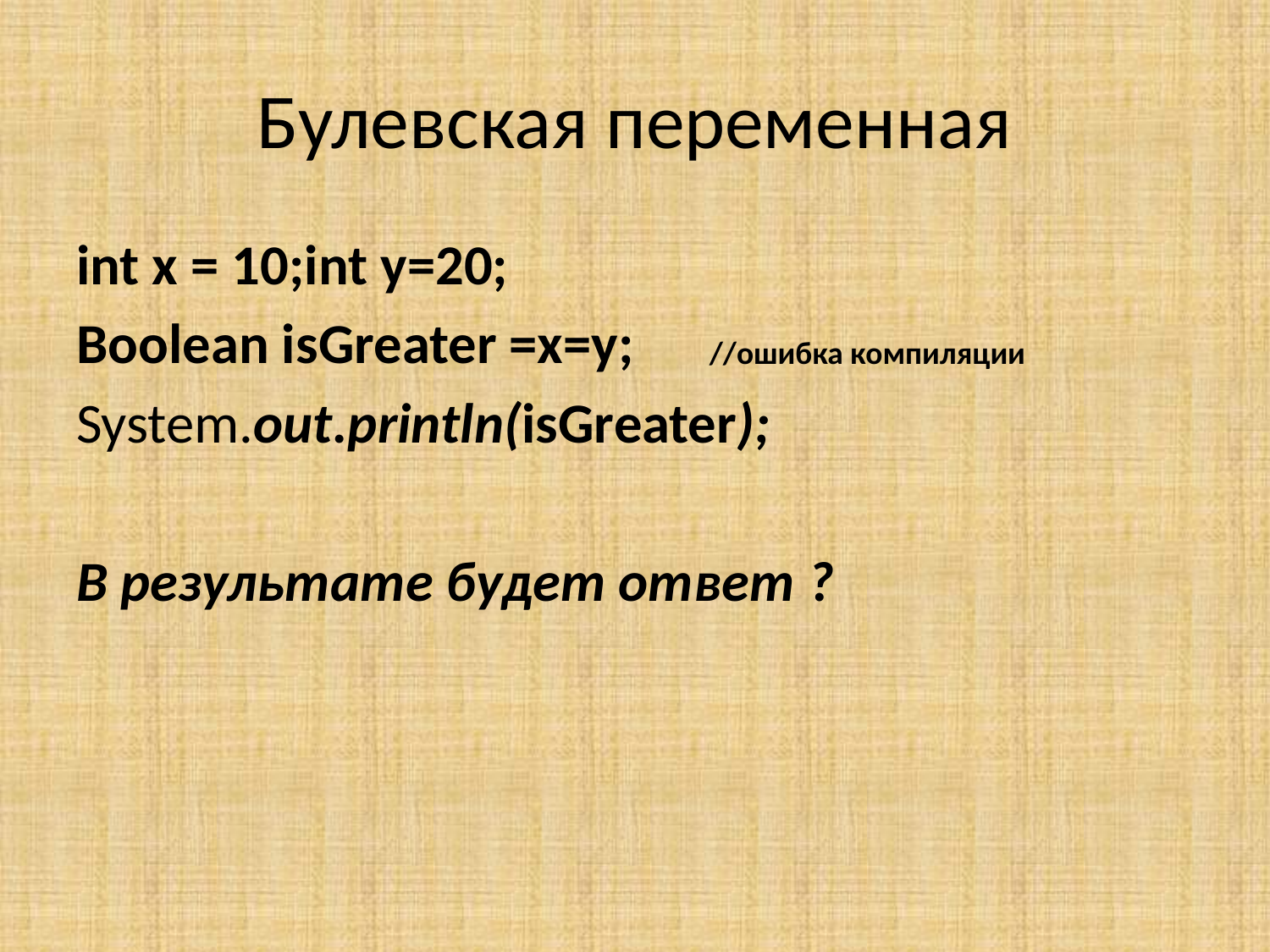

# Булевская переменная
int x = 10;int y=20;
Boolean isGreater =x=y;
System.out.println(isGreater);

В результате будет ответ ?

//ошибка компиляции